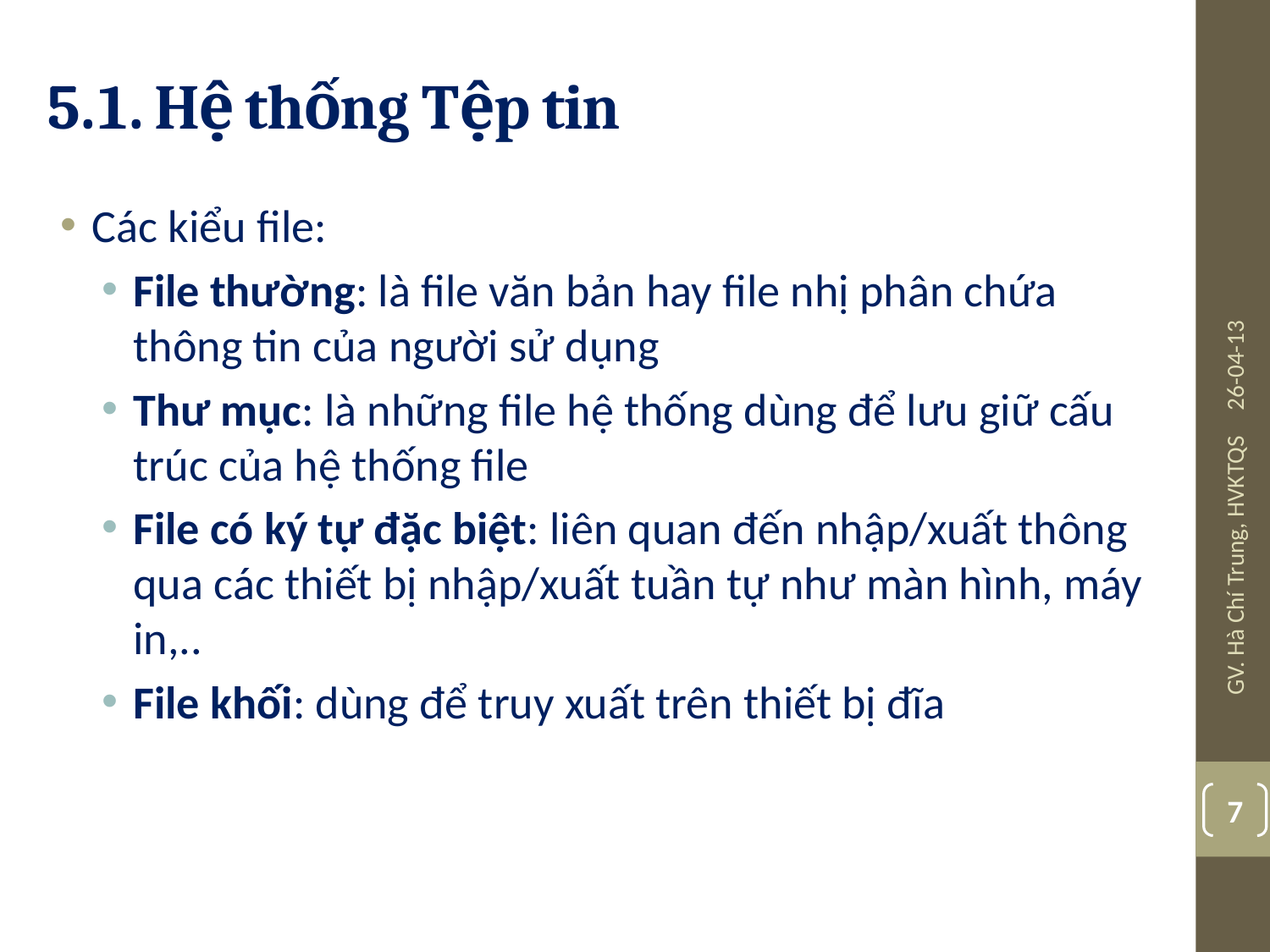

# 5.1. Hệ thống Tệp tin
Các kiểu file:
File thường: là file văn bản hay file nhị phân chứa thông tin của người sử dụng
Thư mục: là những file hệ thống dùng để lưu giữ cấu trúc của hệ thống file
File có ký tự đặc biệt: liên quan đến nhập/xuất thông qua các thiết bị nhập/xuất tuần tự như màn hình, máy in,..
File khối: dùng để truy xuất trên thiết bị đĩa

26-04-13
GV. Hà Chí Trung, HVKTQS
7